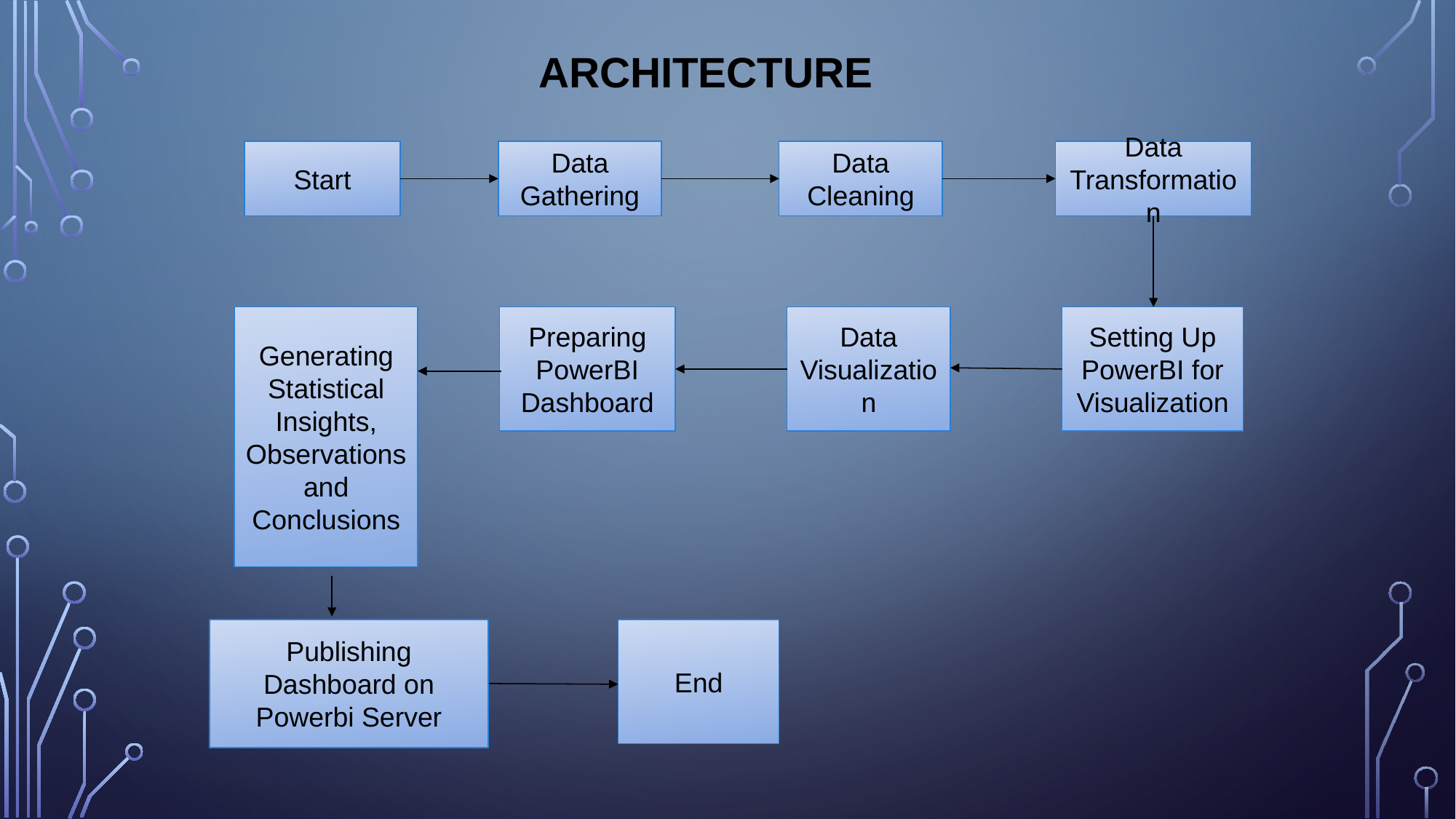

ARCHITECTURE
Start
Data Gathering
Data Cleaning
Data Transformation
Generating Statistical Insights, Observations and Conclusions
Preparing PowerBI Dashboard
Data Visualization
Setting Up PowerBI for Visualization
Publishing Dashboard on Powerbi Server
End